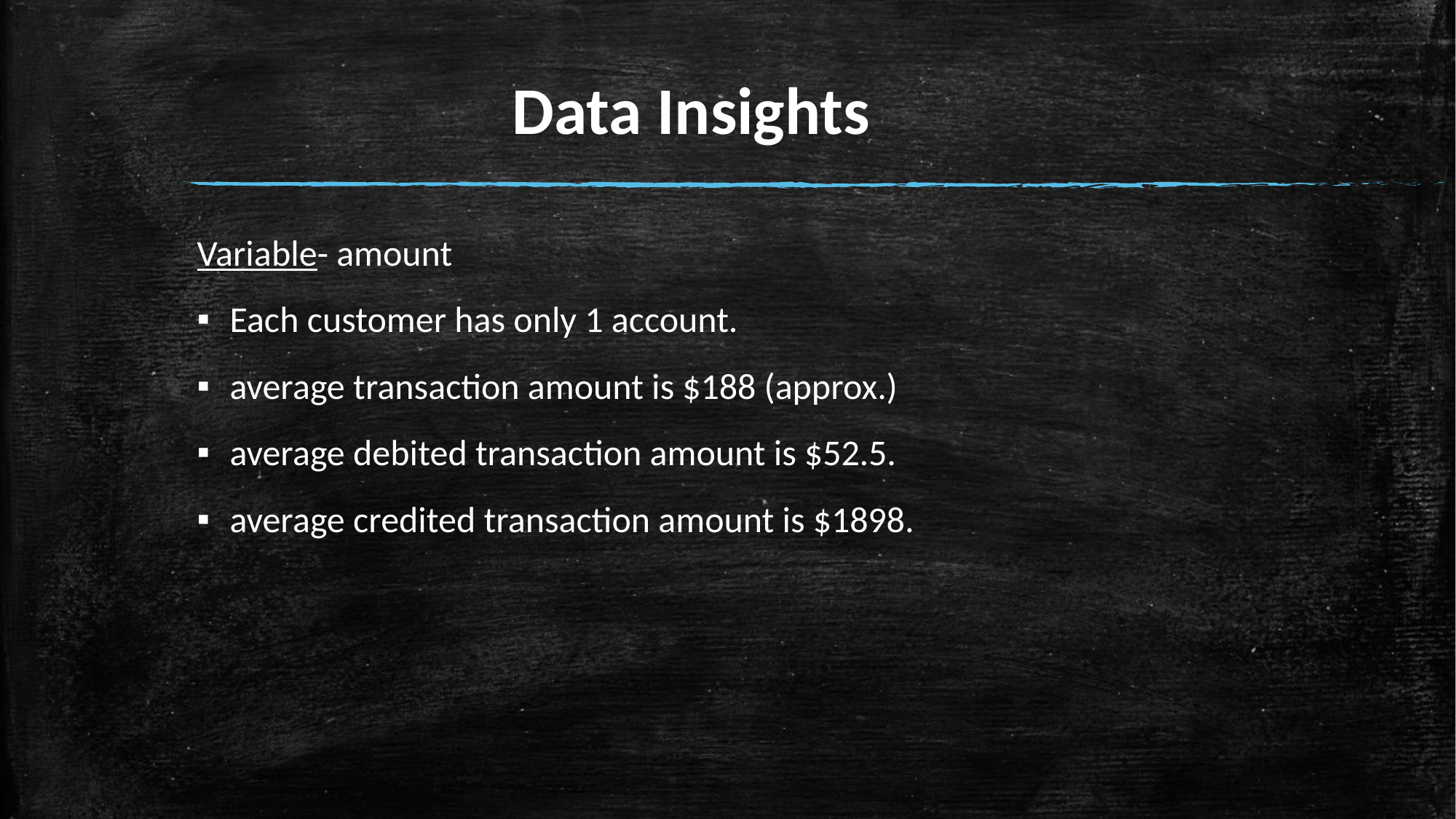

# Data Insights
Variable- amount
Each customer has only 1 account.
average transaction amount is $188 (approx.)
average debited transaction amount is $52.5.
average credited transaction amount is $1898.